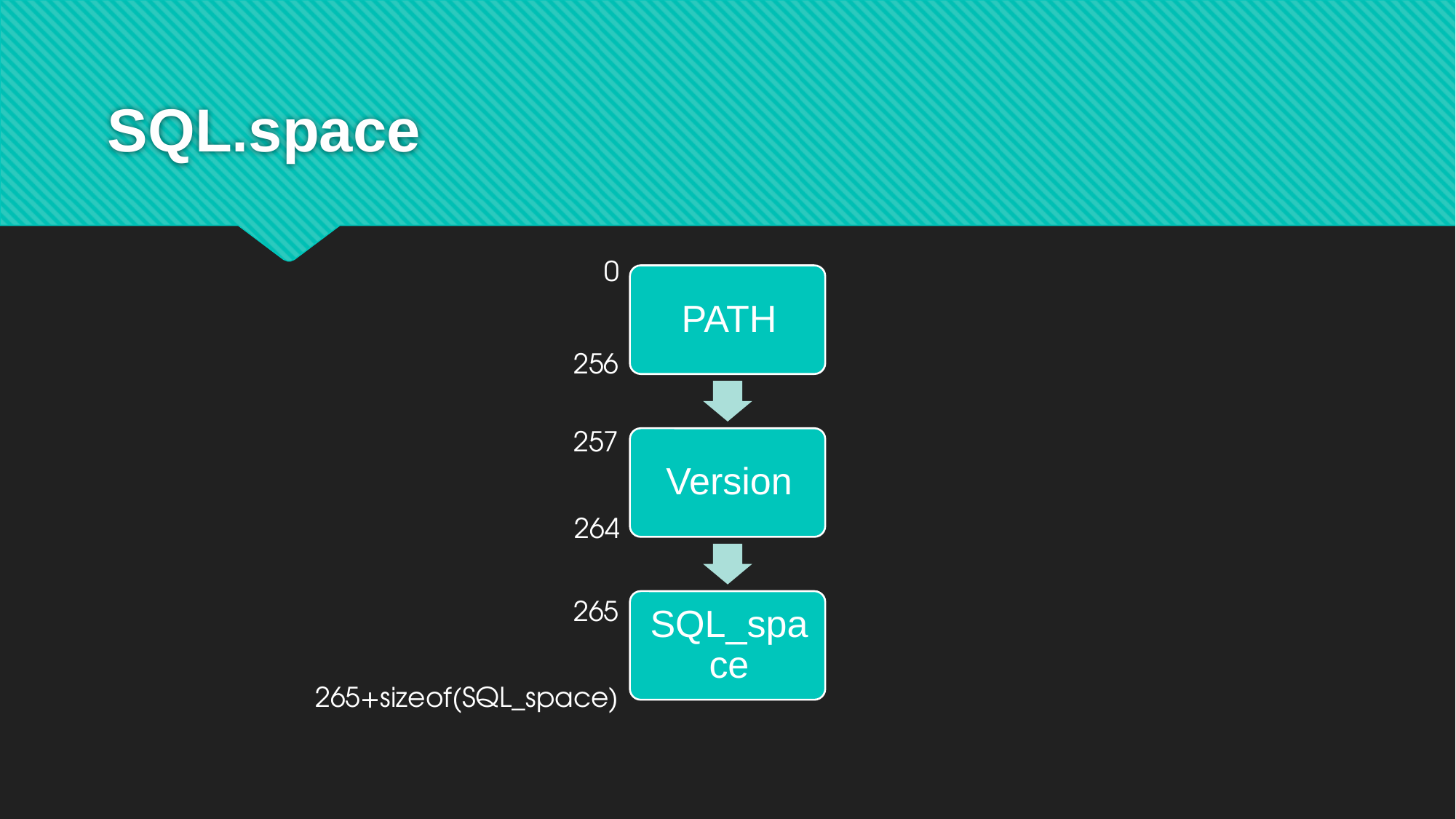

# SQL.space
0
PATH

Version

SQL_space
256
257
264
265
265+sizeof(SQL_space)